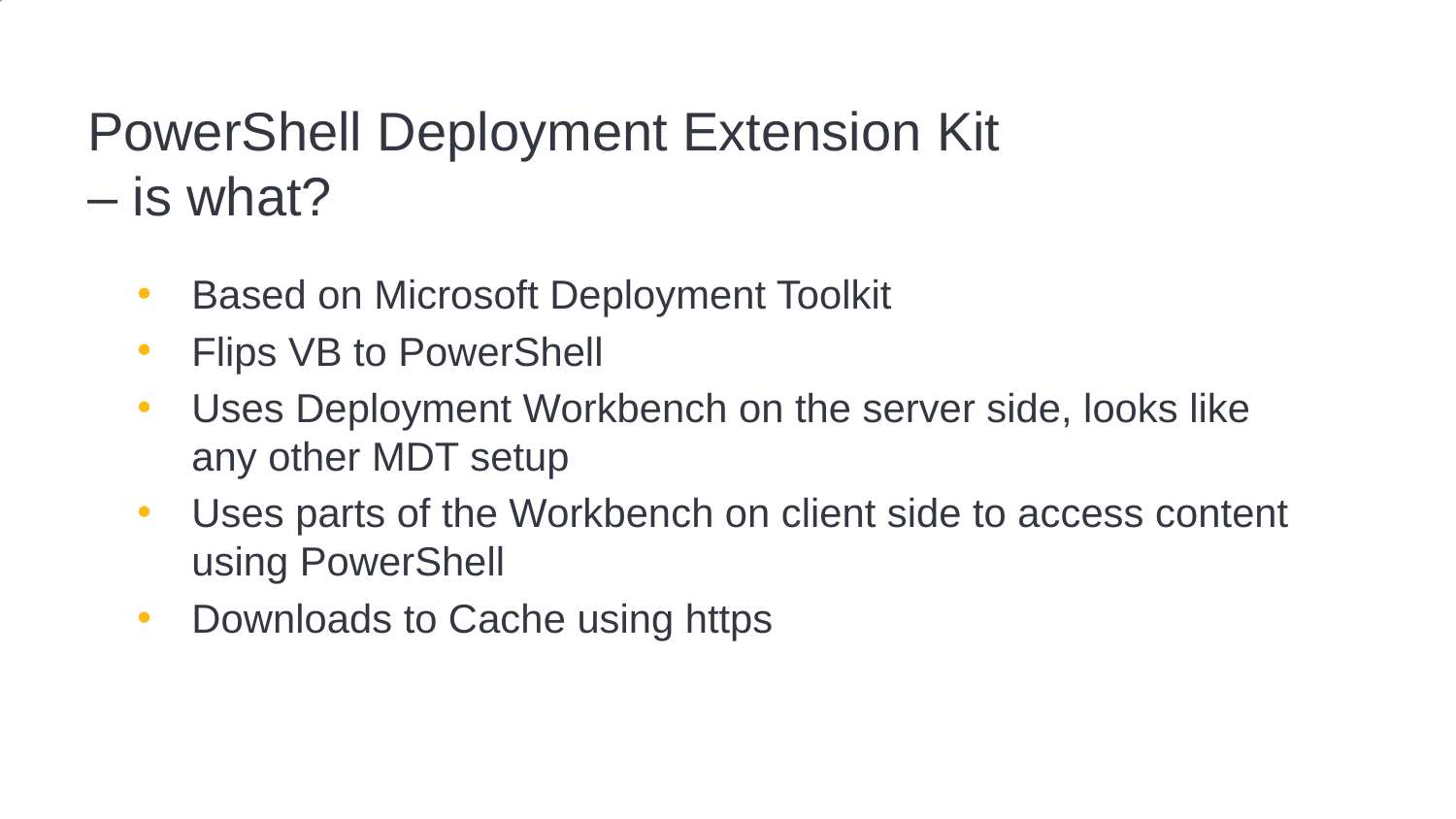

# PowerShell Deployment Extension Kit – is what?
Based on Microsoft Deployment Toolkit
Flips VB to PowerShell
Uses Deployment Workbench on the server side, looks like any other MDT setup
Uses parts of the Workbench on client side to access content using PowerShell
Downloads to Cache using https